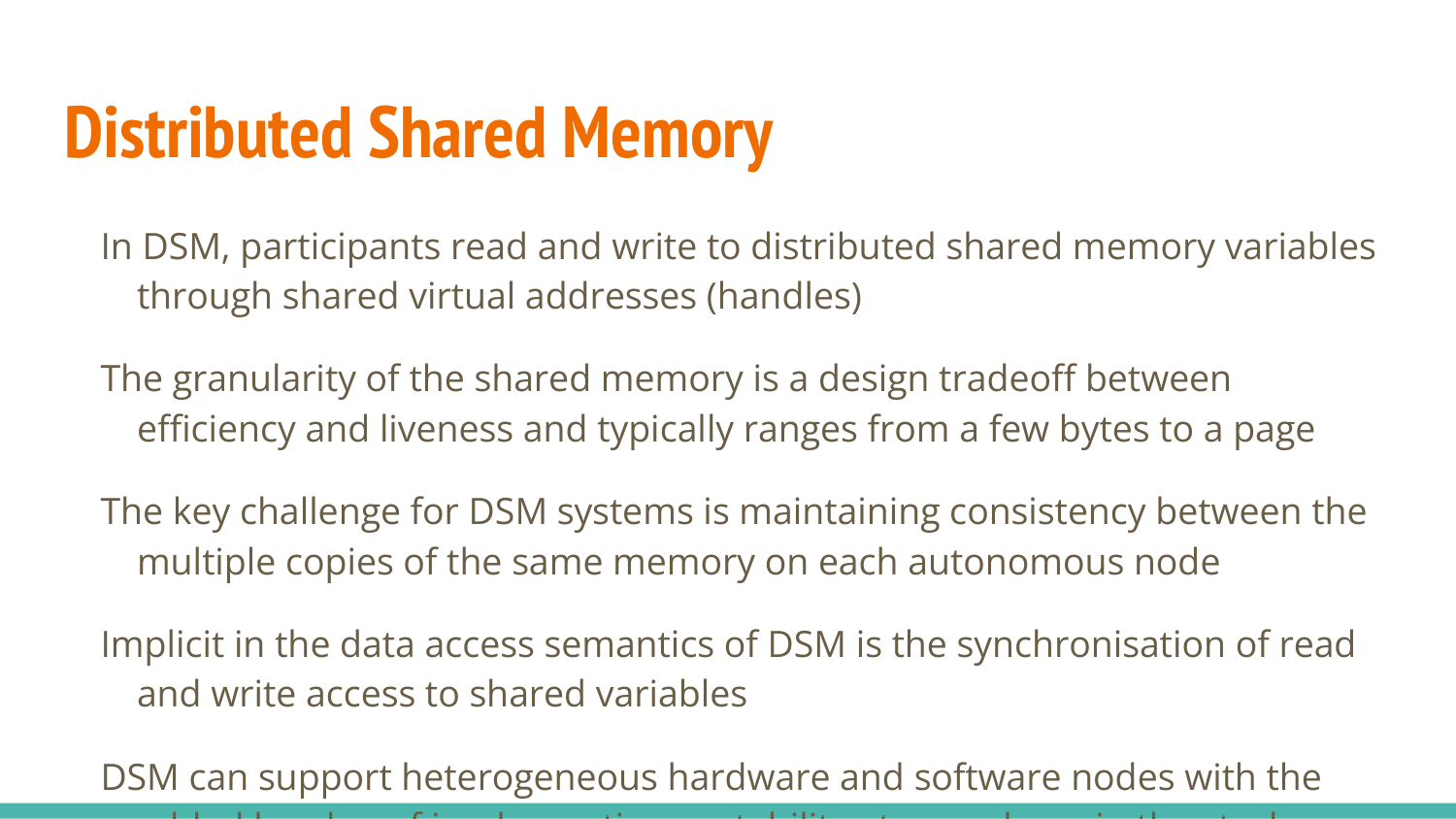

# Distributed Shared Memory
In DSM, participants read and write to distributed shared memory variables through shared virtual addresses (handles)
The granularity of the shared memory is a design tradeoff between efficiency and liveness and typically ranges from a few bytes to a page
The key challenge for DSM systems is maintaining consistency between the multiple copies of the same memory on each autonomous node
Implicit in the data access semantics of DSM is the synchronisation of read and write access to shared variables
DSM can support heterogeneous hardware and software nodes with the added burden of implementing portability at some layer in the stack